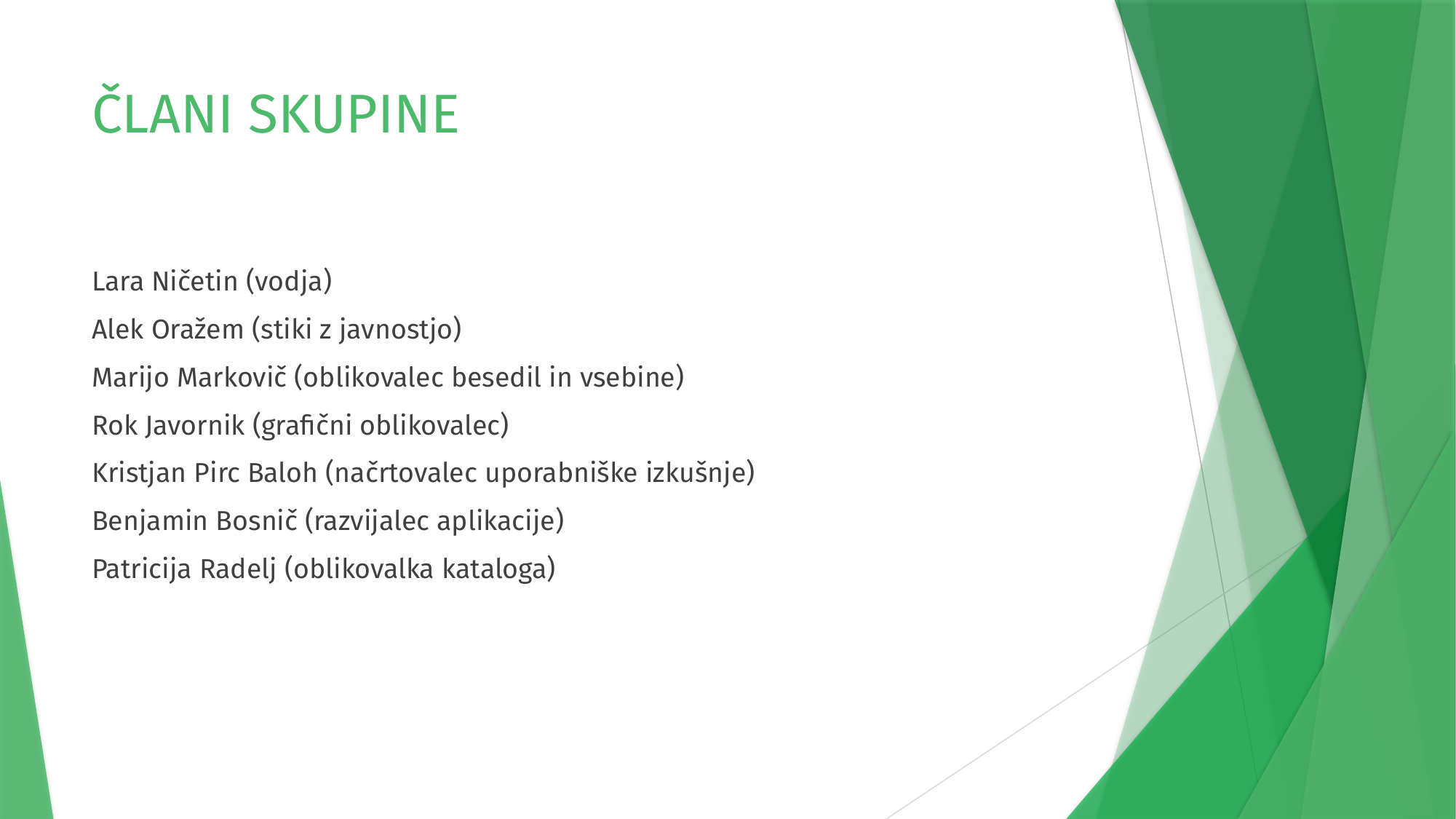

# ČLANI SKUPINE
Lara Ničetin (vodja)
Alek Oražem (stiki z javnostjo)
Marijo Markovič (oblikovalec besedil in vsebine)
Rok Javornik (grafični oblikovalec)
Kristjan Pirc Baloh (načrtovalec uporabniške izkušnje)
Benjamin Bosnič (razvijalec aplikacije)
Patricija Radelj (oblikovalka kataloga)